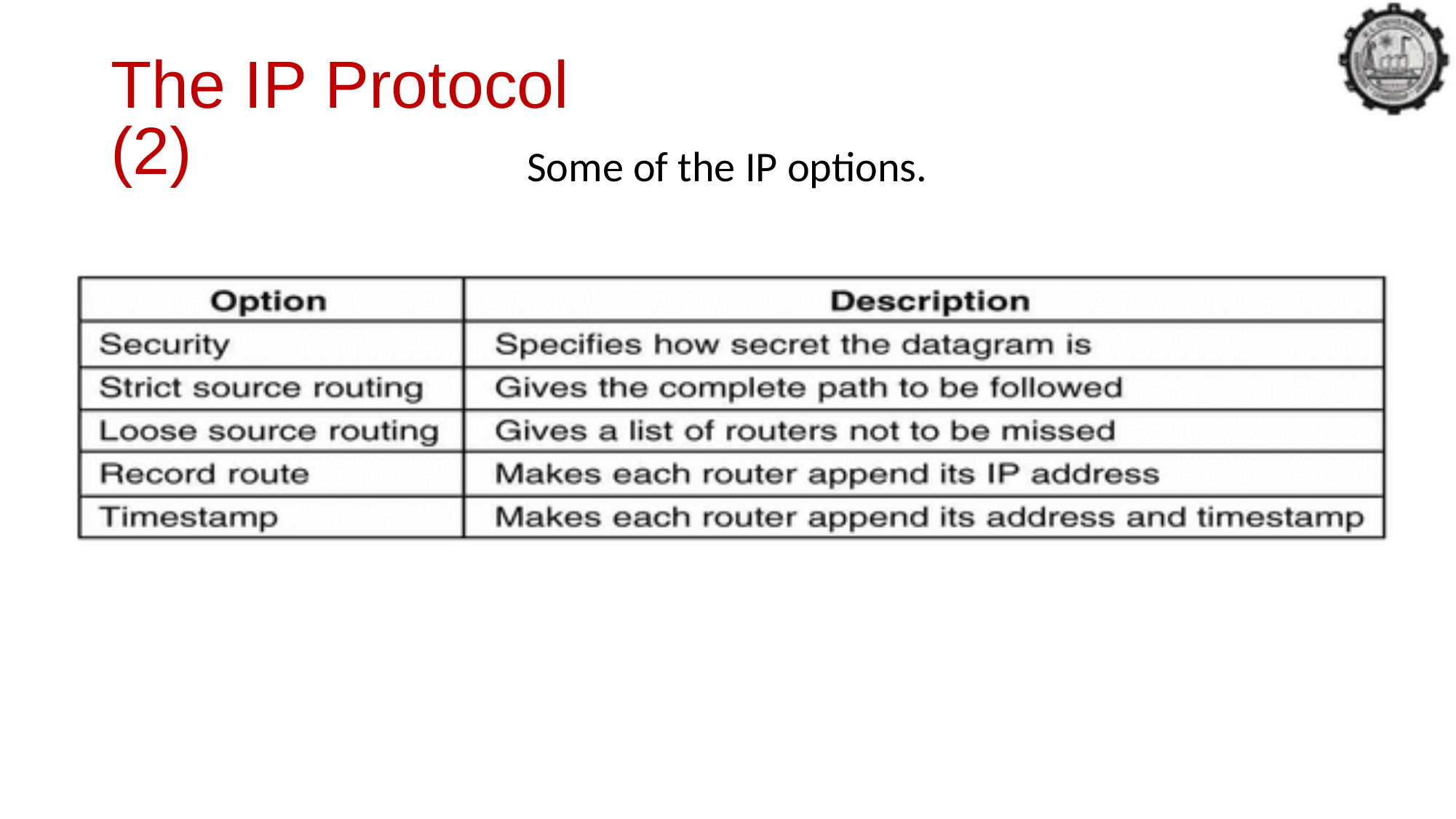

The IP Protocol (2)
Some of the IP options.